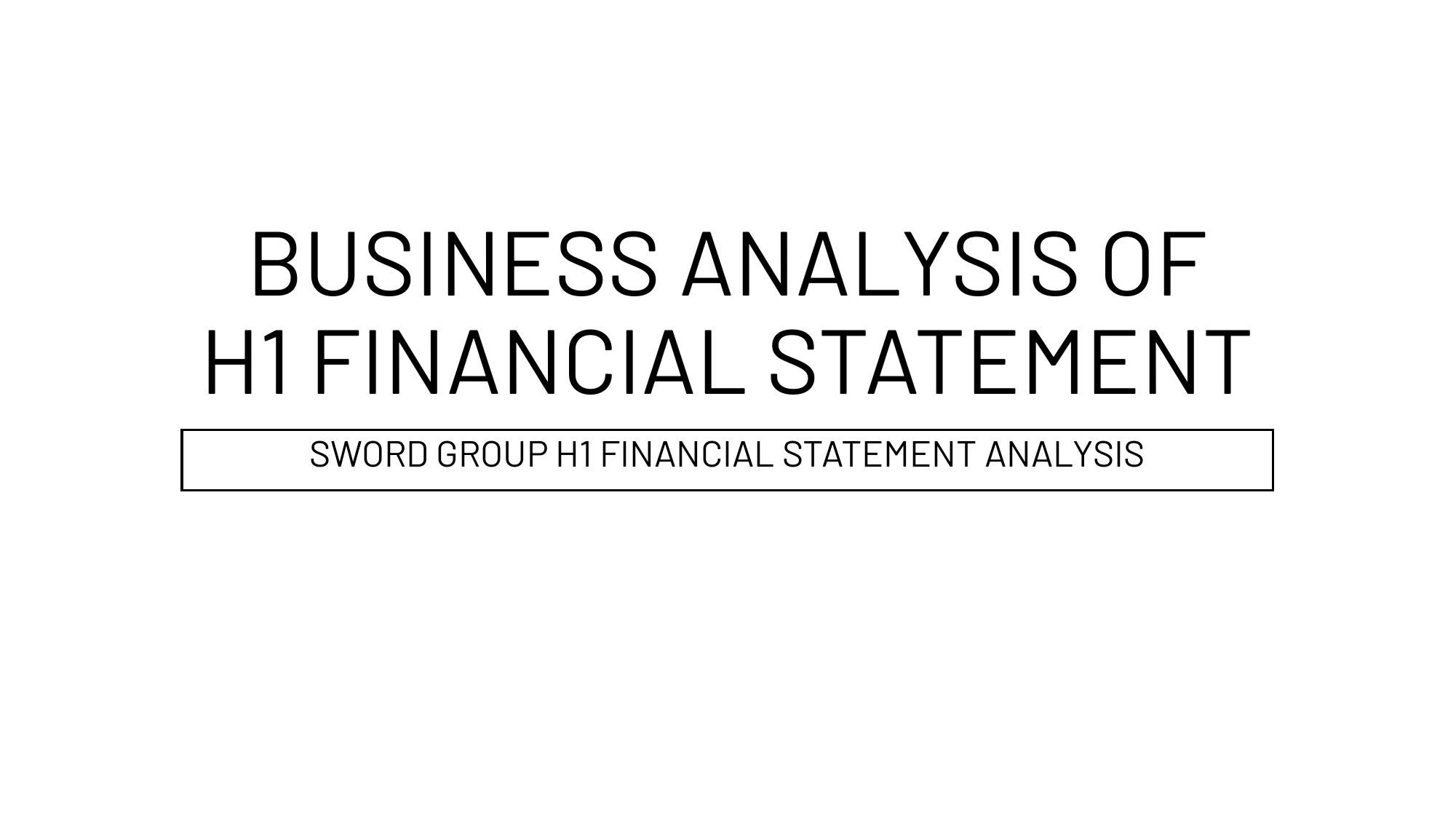

# Business Analysis of H1 Financial Statement
Sword Group H1 Financial Statement Analysis